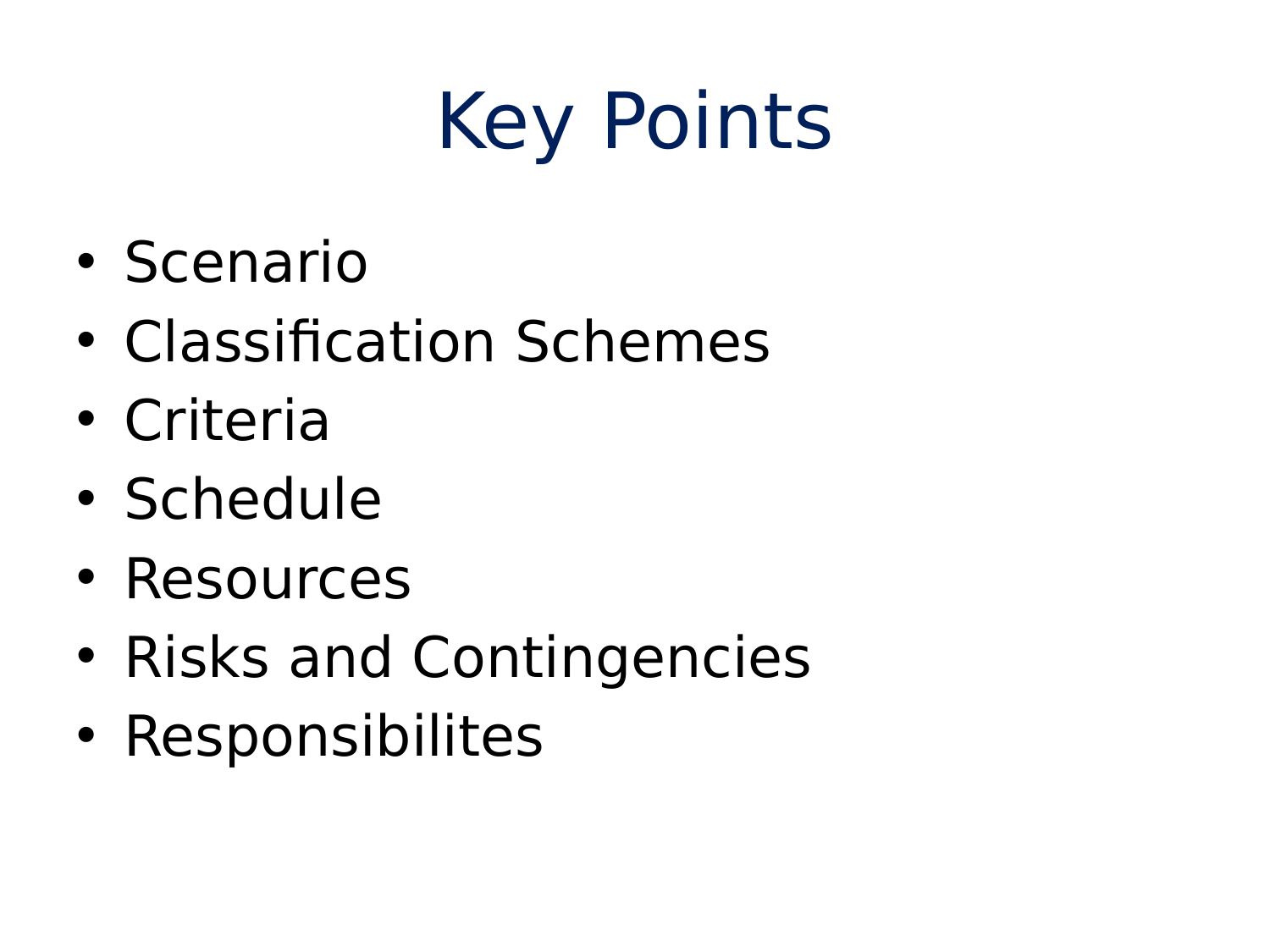

# Key Points
Scenario
Classification Schemes
Criteria
Schedule
Resources
Risks and Contingencies
Responsibilites